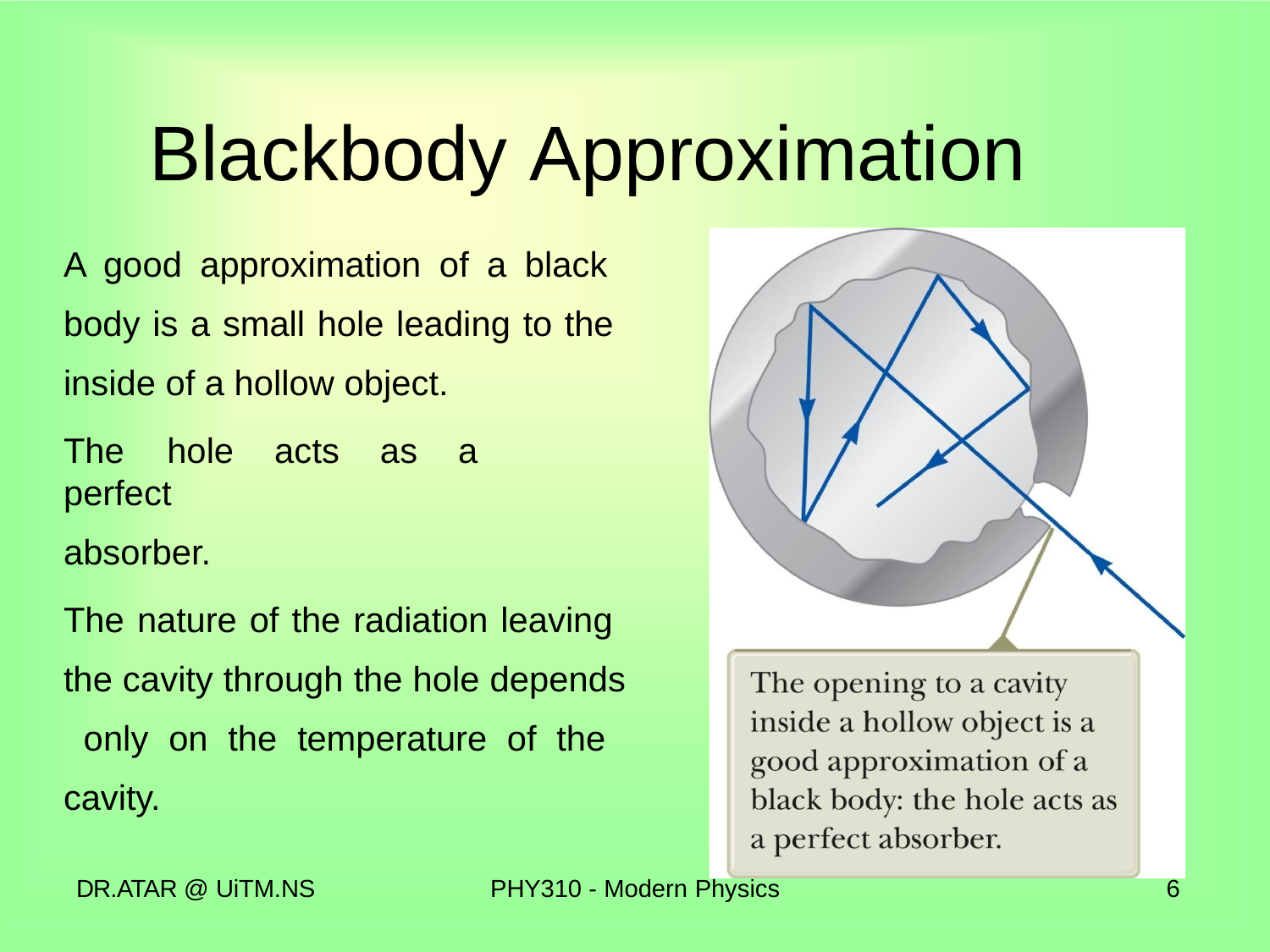

# Blackbody Approximation
A good approximation of a black  body is a small hole leading to the  inside of a hollow object.
The	hole	acts	as	a	perfect
absorber.
The nature of the radiation leaving  the cavity through the hole depends  only on the temperature of the  cavity.

DR.ATAR @ UiTM.NS
PHY310 - Modern Physics
6